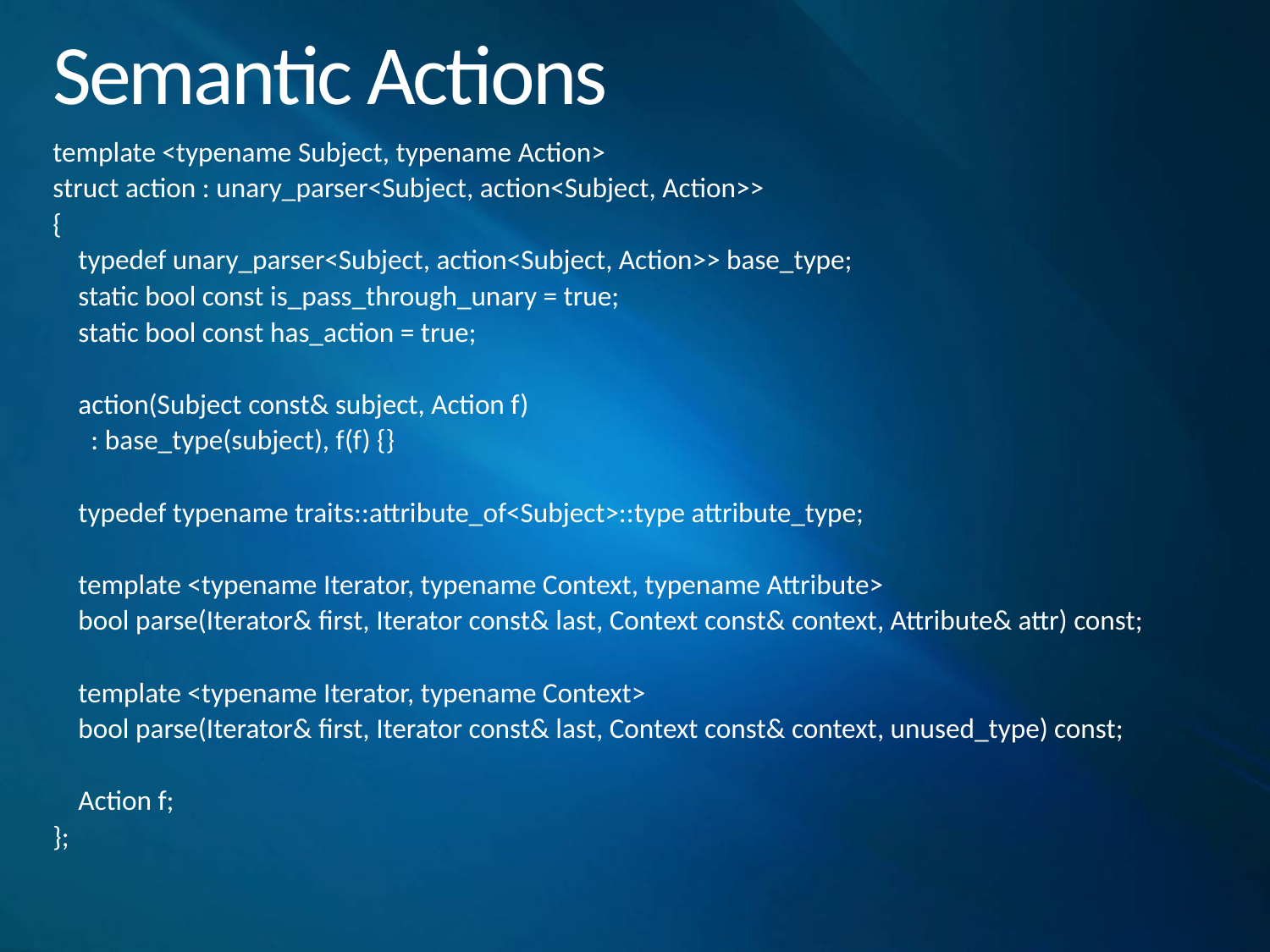

# Semantic Actions
template <typename Subject, typename Action>
struct action : unary_parser<Subject, action<Subject, Action>>
{
    typedef unary_parser<Subject, action<Subject, Action>> base_type;
    static bool const is_pass_through_unary = true;
    static bool const has_action = true;

    action(Subject const& subject, Action f)
      : base_type(subject), f(f) {}

    typedef typename traits::attribute_of<Subject>::type attribute_type;

    template <typename Iterator, typename Context, typename Attribute>
    bool parse(Iterator& first, Iterator const& last, Context const& context, Attribute& attr) const;

    template <typename Iterator, typename Context>
    bool parse(Iterator& first, Iterator const& last, Context const& context, unused_type) const;

    Action f;
};